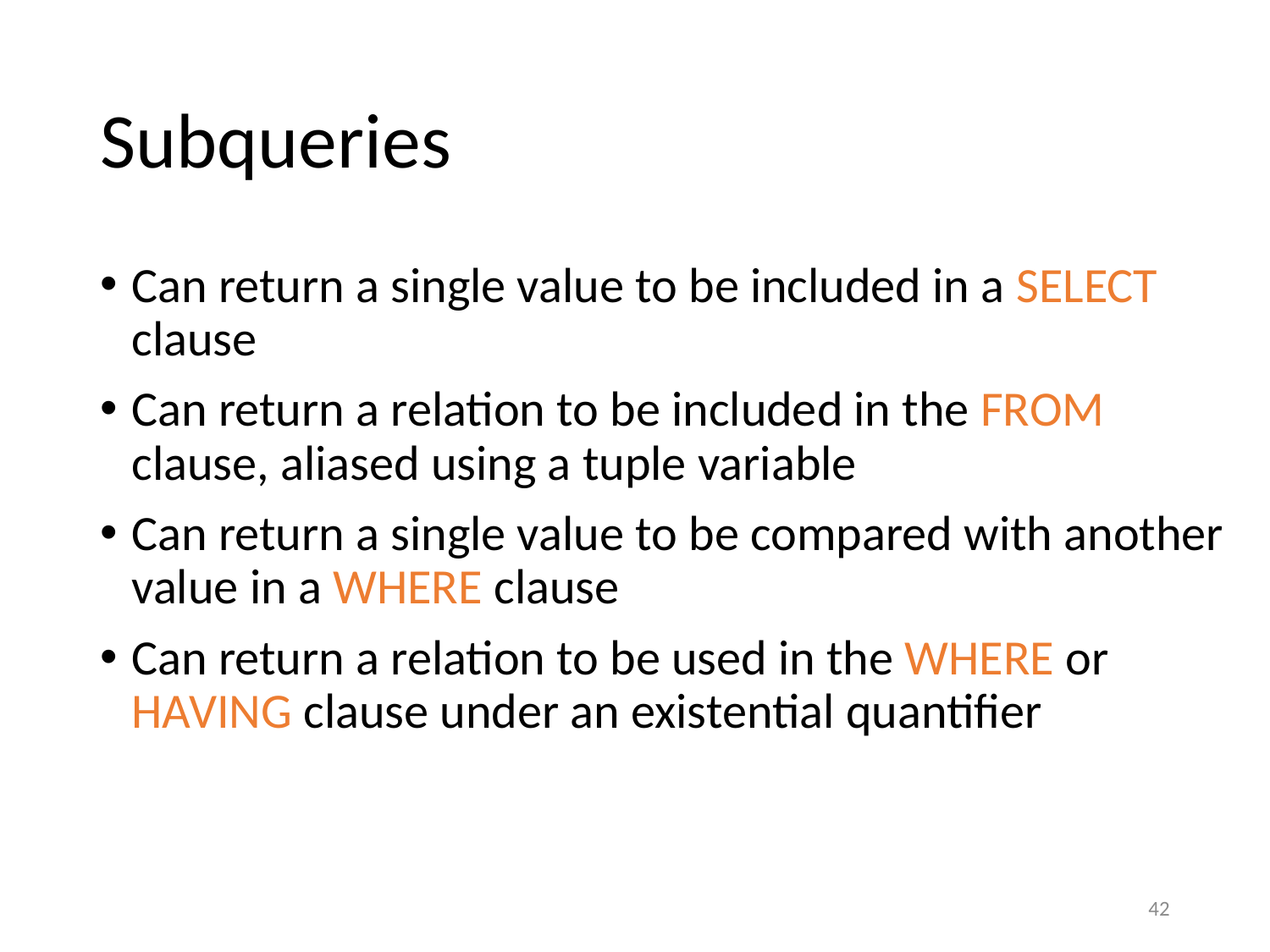

# Subqueries
Can return a single value to be included in a SELECT clause
Can return a relation to be included in the FROM clause, aliased using a tuple variable
Can return a single value to be compared with another value in a WHERE clause
Can return a relation to be used in the WHERE or HAVING clause under an existential quantifier
42